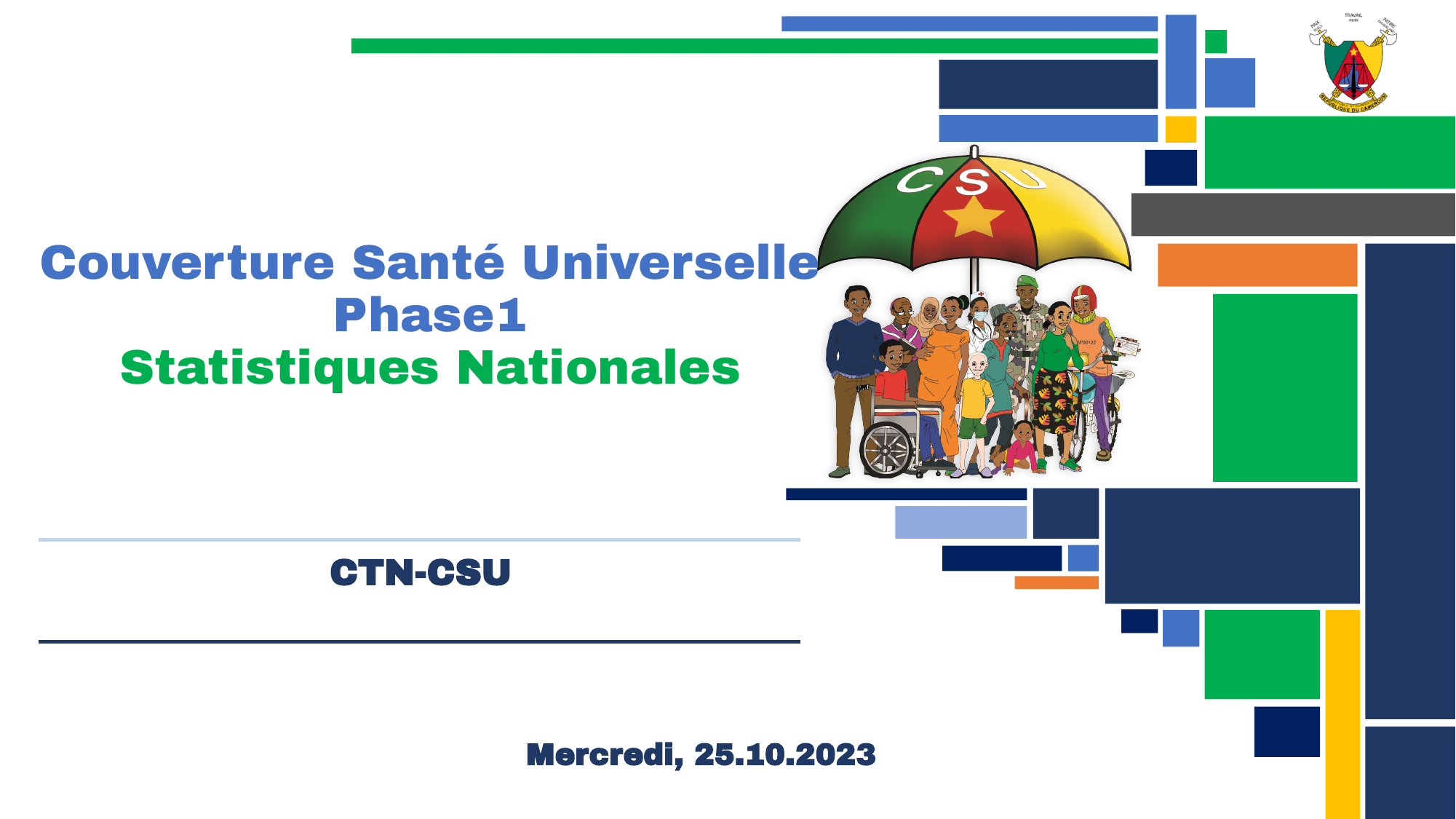

# Couverture Santé Universelle Phase1 Statistiques Nationales
CTN-CSU
Mercredi, 25.10.2023